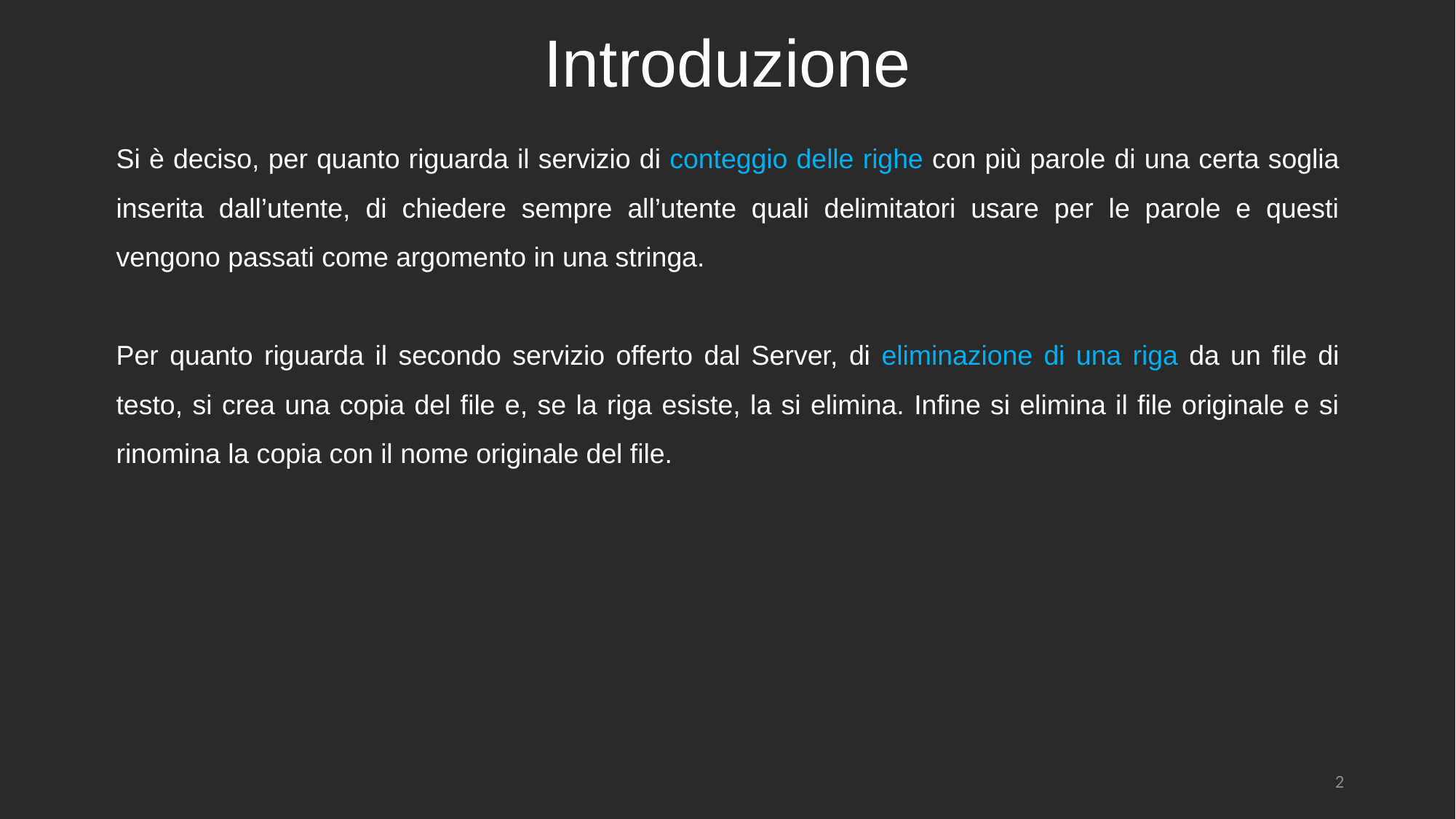

# Introduzione
Si è deciso, per quanto riguarda il servizio di conteggio delle righe con più parole di una certa soglia inserita dall’utente, di chiedere sempre all’utente quali delimitatori usare per le parole e questi vengono passati come argomento in una stringa.

Per quanto riguarda il secondo servizio offerto dal Server, di eliminazione di una riga da un file di testo, si crea una copia del file e, se la riga esiste, la si elimina. Infine si elimina il file originale e si rinomina la copia con il nome originale del file.
2